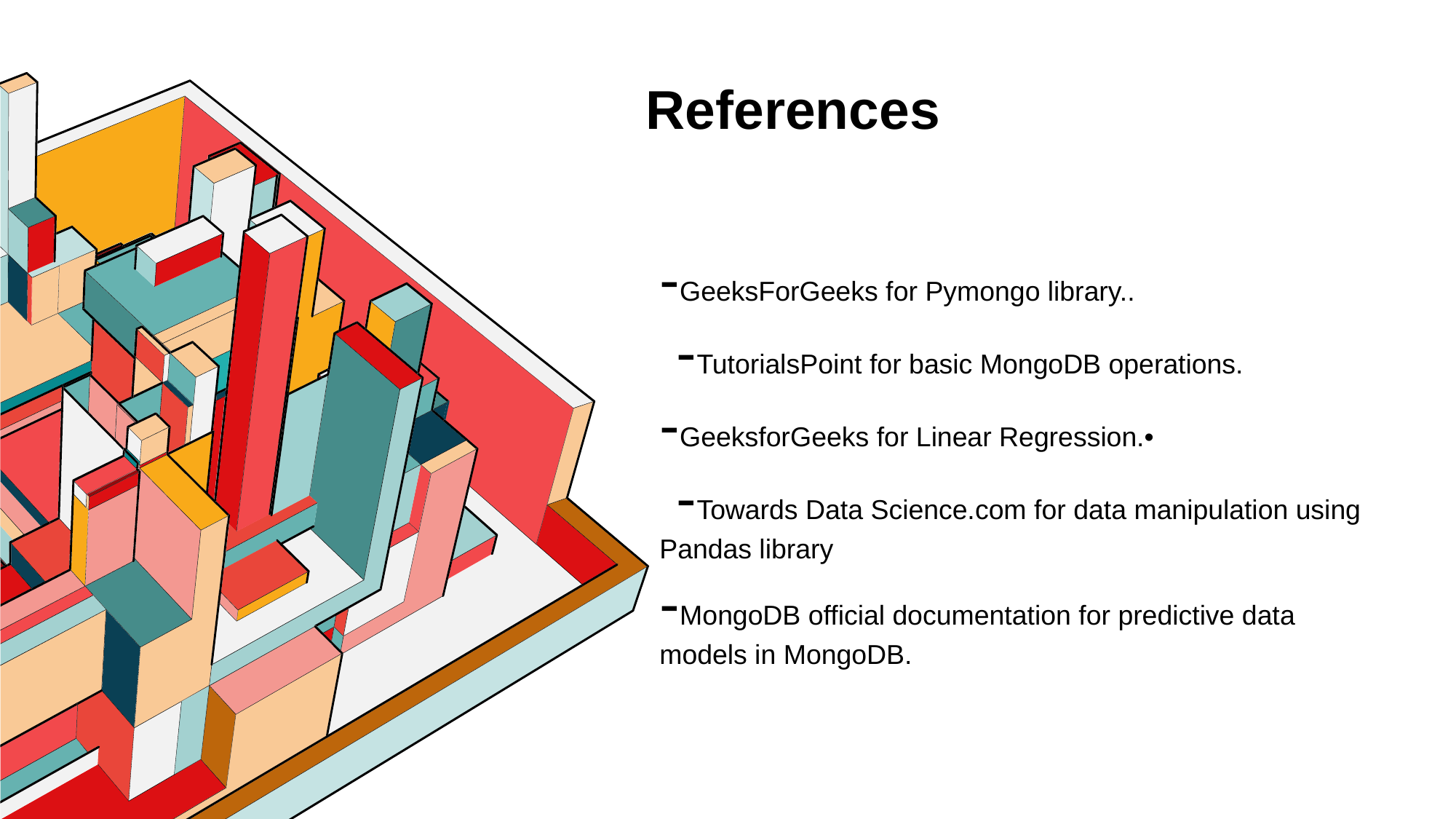

References
-GeeksForGeeks for Pymongo library..
 -TutorialsPoint for basic MongoDB operations.
-GeeksforGeeks for Linear Regression.•
 -Towards Data Science.com for data manipulation using Pandas library
-MongoDB official documentation for predictive data models in MongoDB.